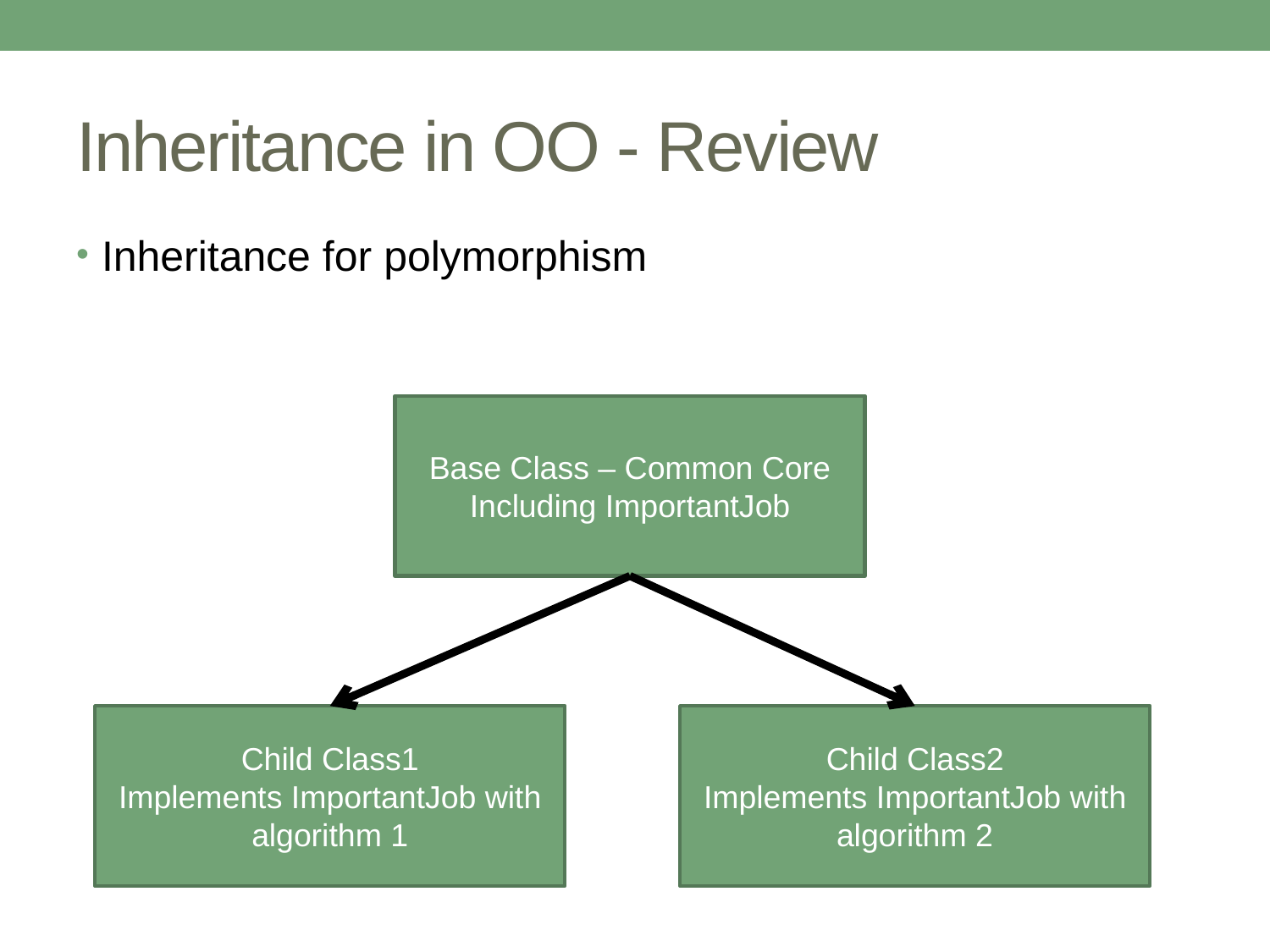

# Inheritance in OO - Review
Inheritance for polymorphism
Base Class – Common Core
Including ImportantJob
Child Class1
Implements ImportantJob with algorithm 1
Child Class2
Implements ImportantJob with algorithm 2